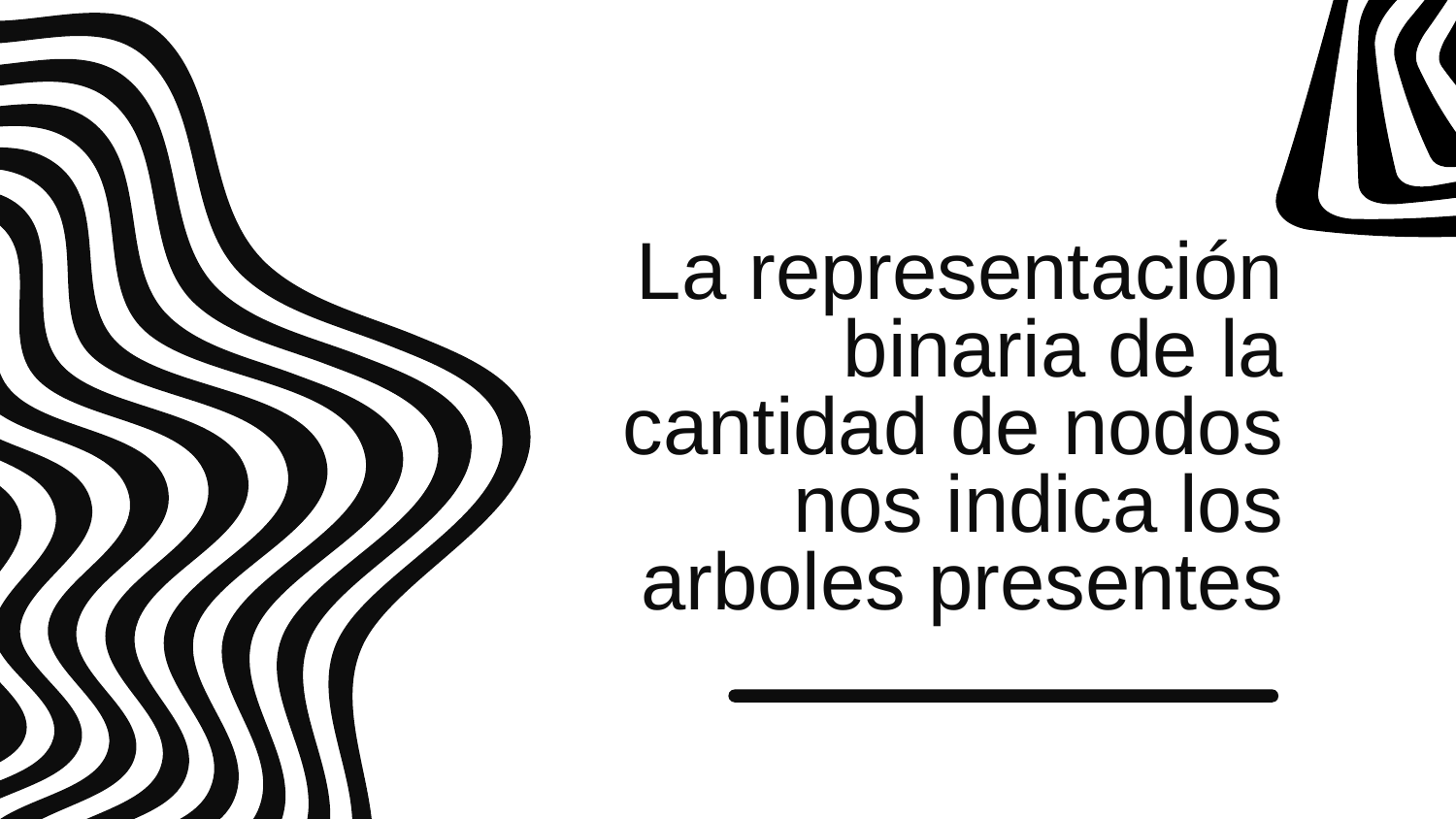

# La representación binaria de la cantidad de nodos nos indica los arboles presentes